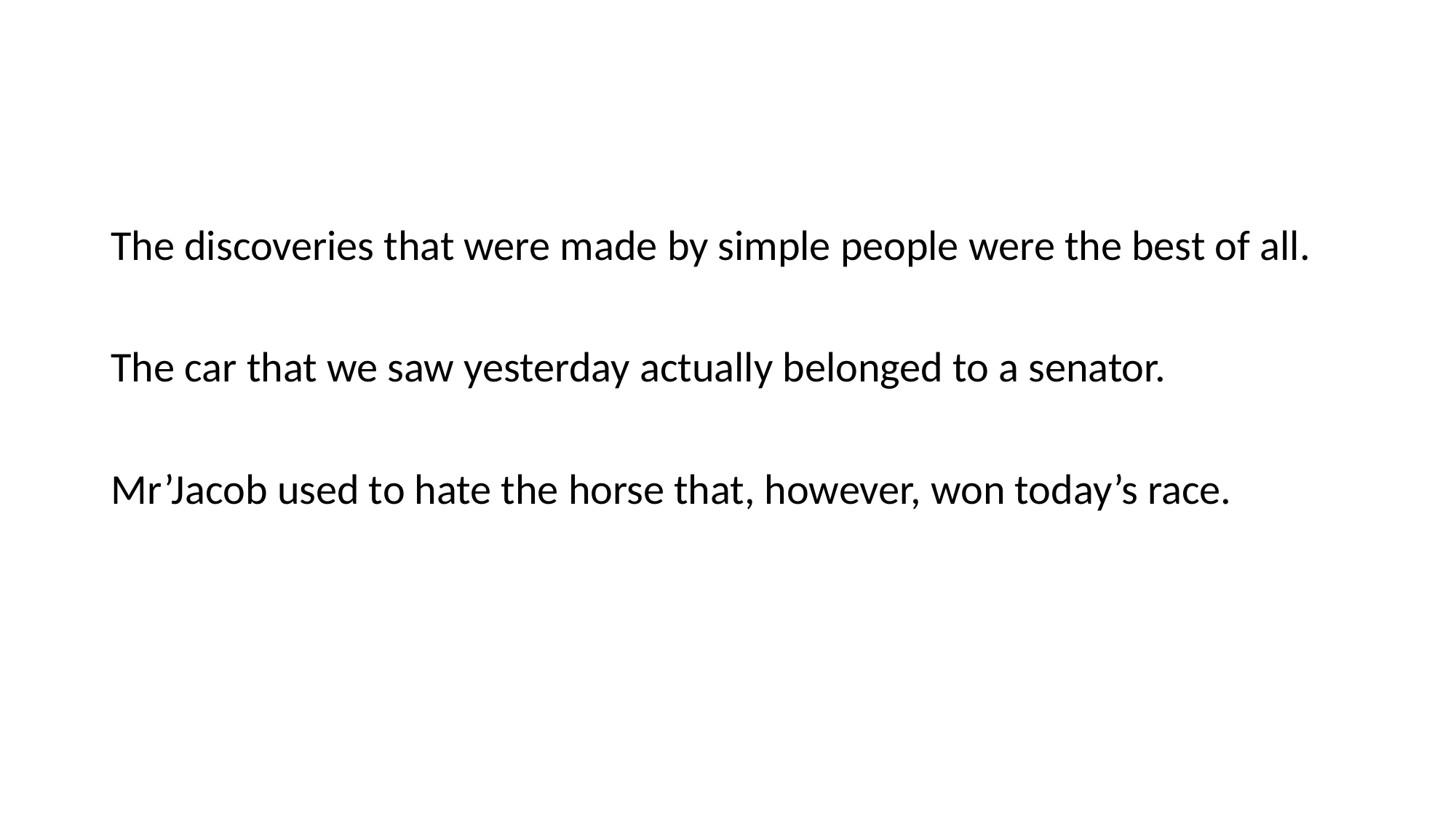

#
The discoveries that were made by simple people were the best of all.

The car that we saw yesterday actually belonged to a senator.

Mr’Jacob used to hate the horse that, however, won today’s race.